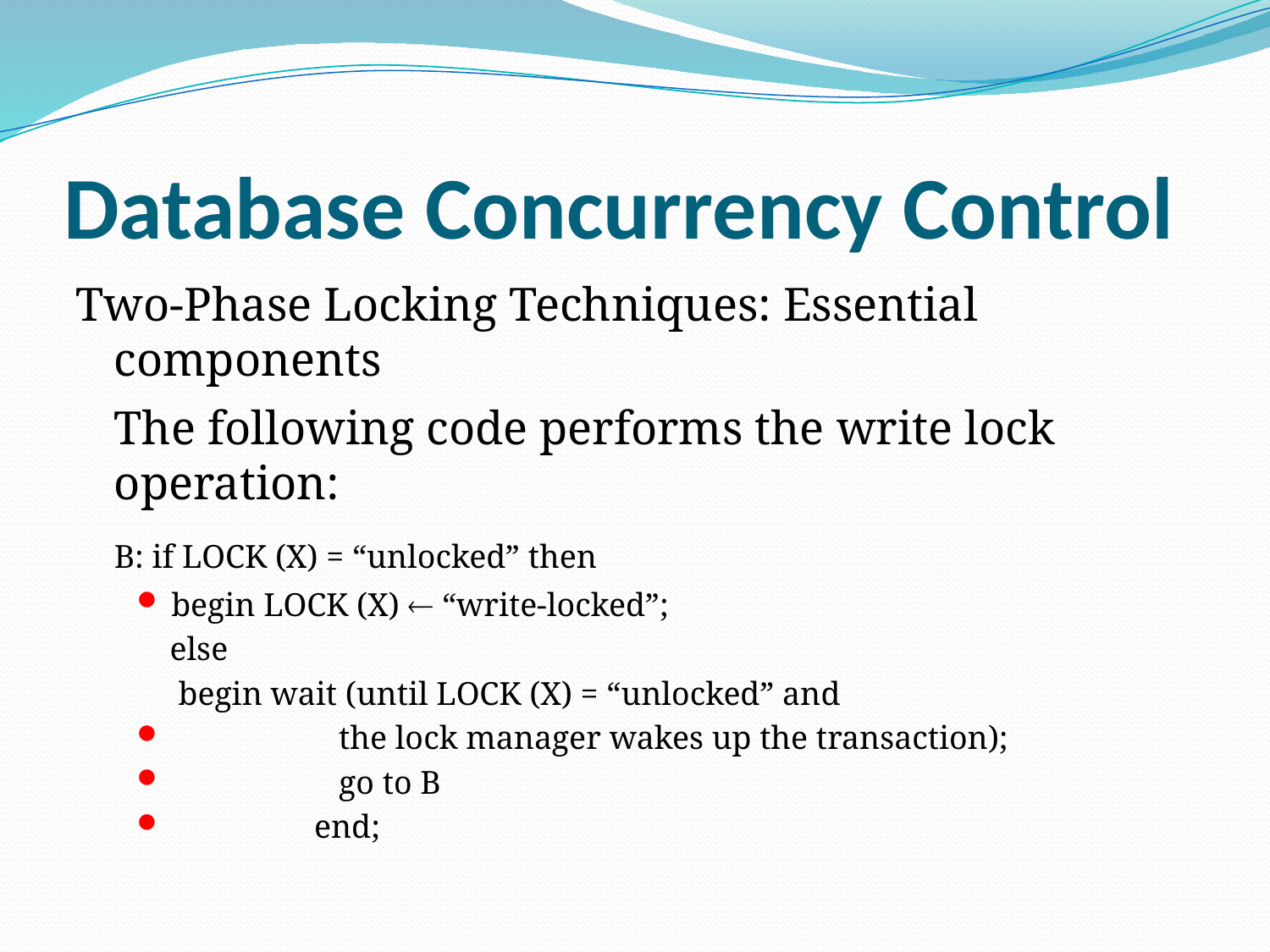

# Database Concurrency Control
Two-Phase Locking Techniques: Essential components
	The following code performs the write lock operation:
	B: if LOCK (X) = “unlocked” then
begin LOCK (X) ← “write-locked”;
    else
     begin wait (until LOCK (X) = “unlocked” and
		   the lock manager wakes up the transaction);
		   go to B
		end;